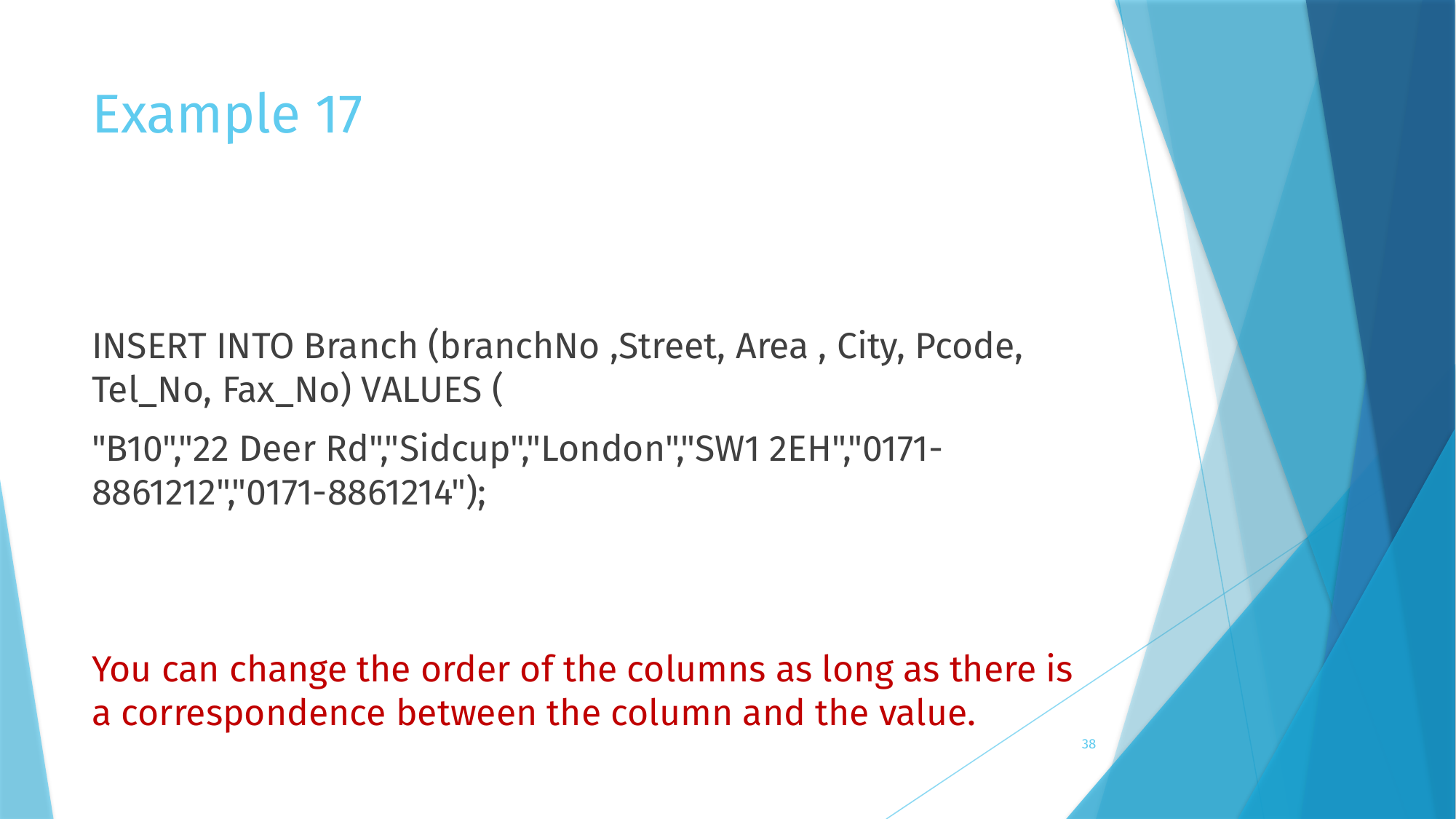

# Example 17

INSERT INTO Branch (branchNo ,Street, Area , City, Pcode, Tel_No, Fax_No) VALUES (
"B10","22 Deer Rd","Sidcup","London","SW1 2EH","0171-8861212","0171-8861214");

You can change the order of the columns as long as there is a correspondence between the column and the value.
38